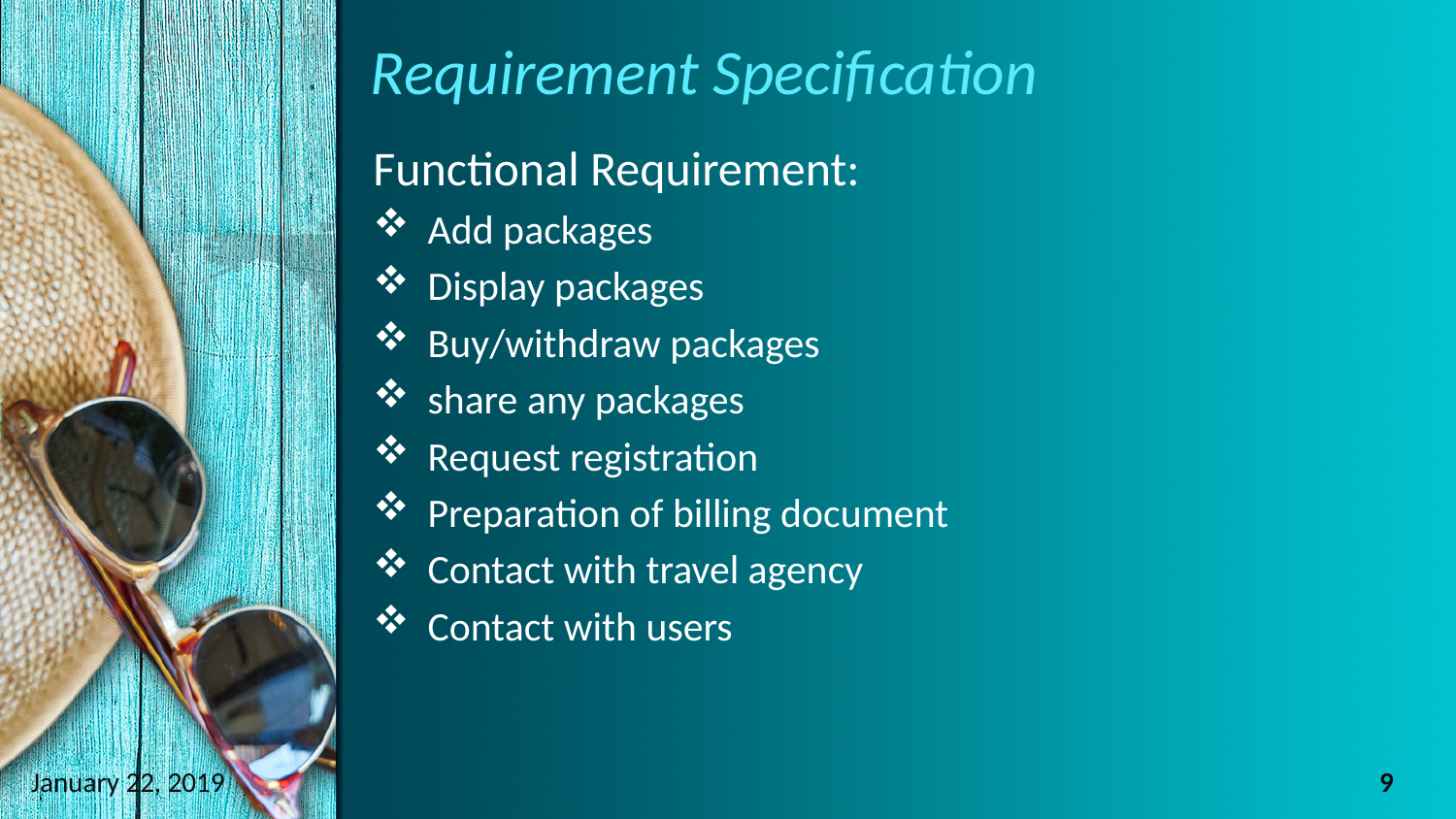

# Requirement Specification
Functional Requirement:
Add packages
Display packages
Buy/withdraw packages
share any packages
Request registration
Preparation of billing document
Contact with travel agency
Contact with users

January 22, 2019
9